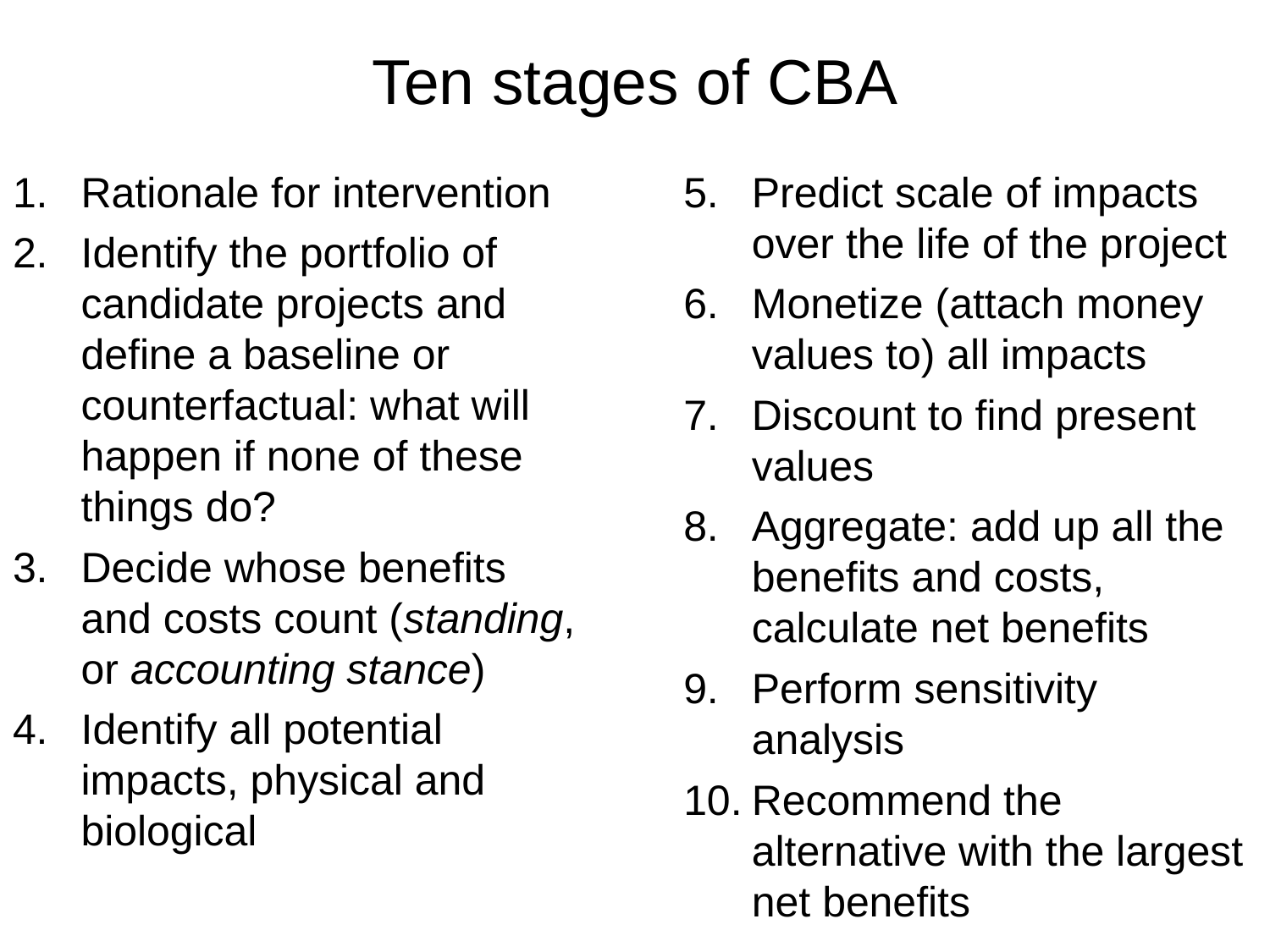

# Ten stages of CBA
Rationale for intervention
Identify the portfolio of candidate projects and define a baseline or counterfactual: what will happen if none of these things do?
Decide whose benefits and costs count (standing, or accounting stance)
Identify all potential impacts, physical and  biological

Predict scale of impacts over the life of the project
Monetize (attach money values to) all impacts
Discount to find present values
Aggregate: add up all the benefits and costs, calculate net benefits
Perform sensitivity analysis
Recommend the alternative with the largest net benefits